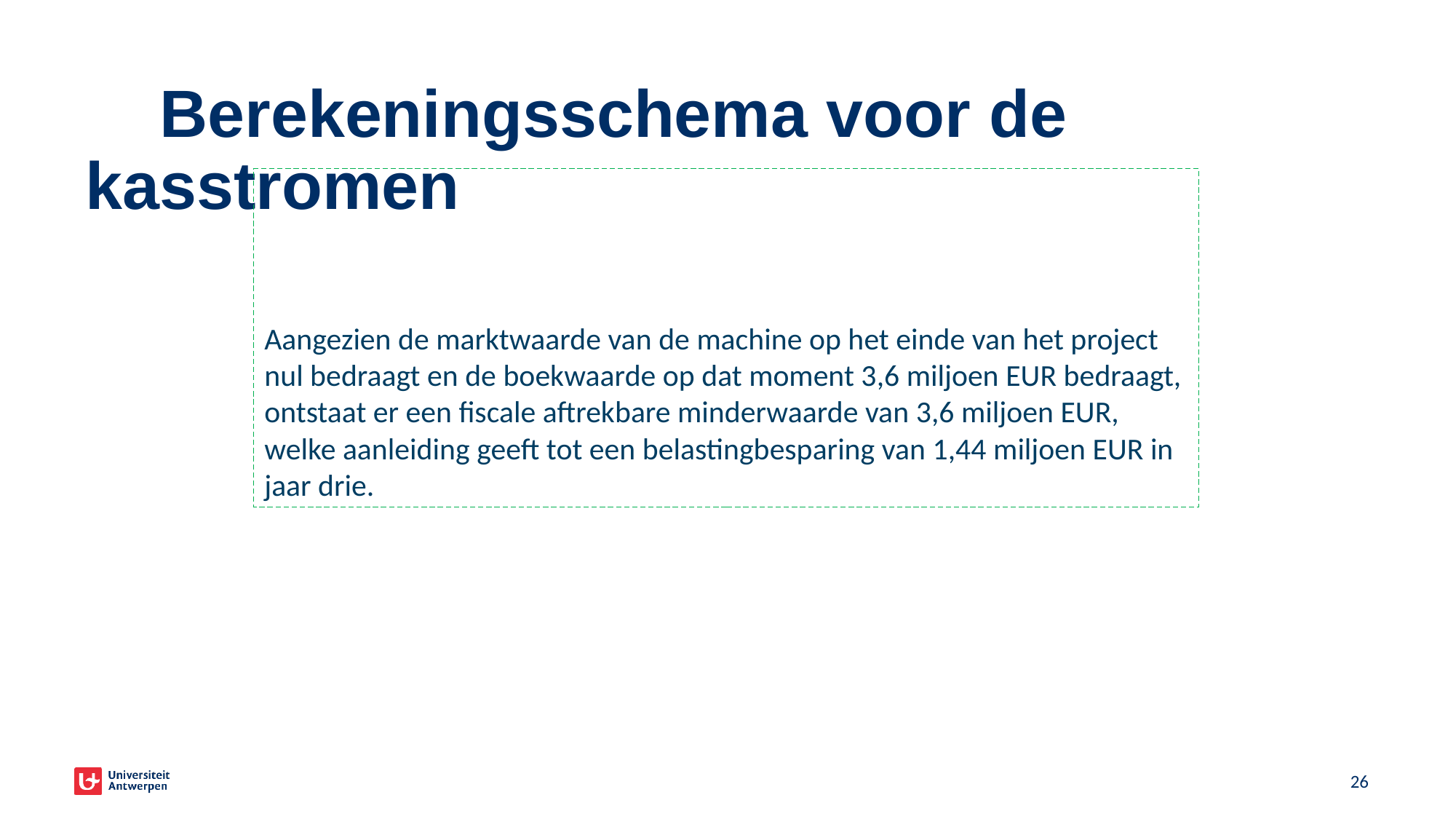

# Berekeningsschema voor de kasstromen

Aangezien de marktwaarde van de machine op het einde van het project nul bedraagt en de boekwaarde op dat moment 3,6 miljoen EUR bedraagt, ontstaat er een fiscale aftrekbare minderwaarde van 3,6 miljoen EUR, welke aanleiding geeft tot een belastingbesparing van 1,44 miljoen EUR in jaar drie.
26